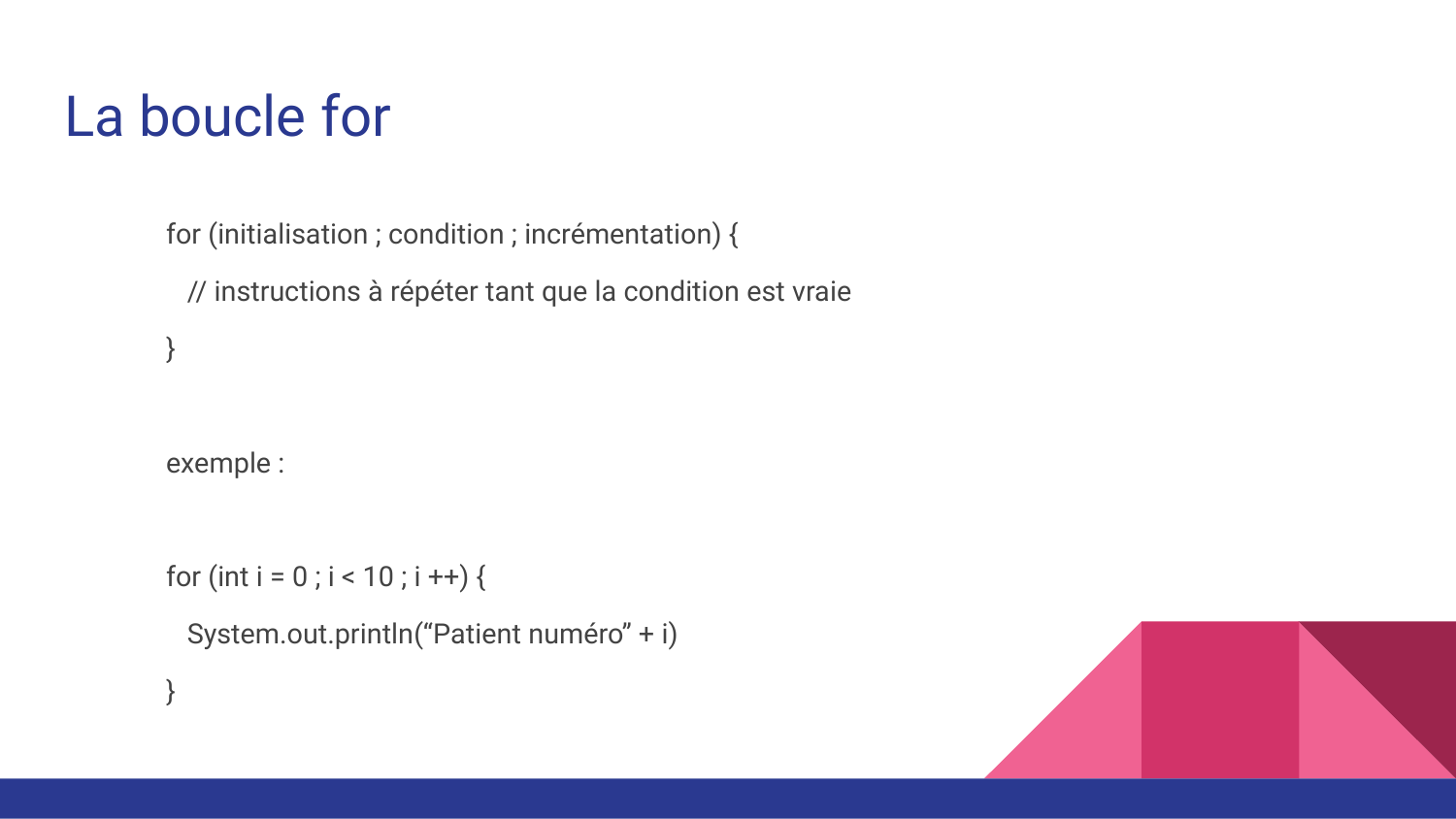

# La boucle for
for (initialisation ; condition ; incrémentation) {
   // instructions à répéter tant que la condition est vraie
}

exemple :

for (int i = 0 ; i < 10 ; i ++) {
   System.out.println(“Patient numéro” + i)
}